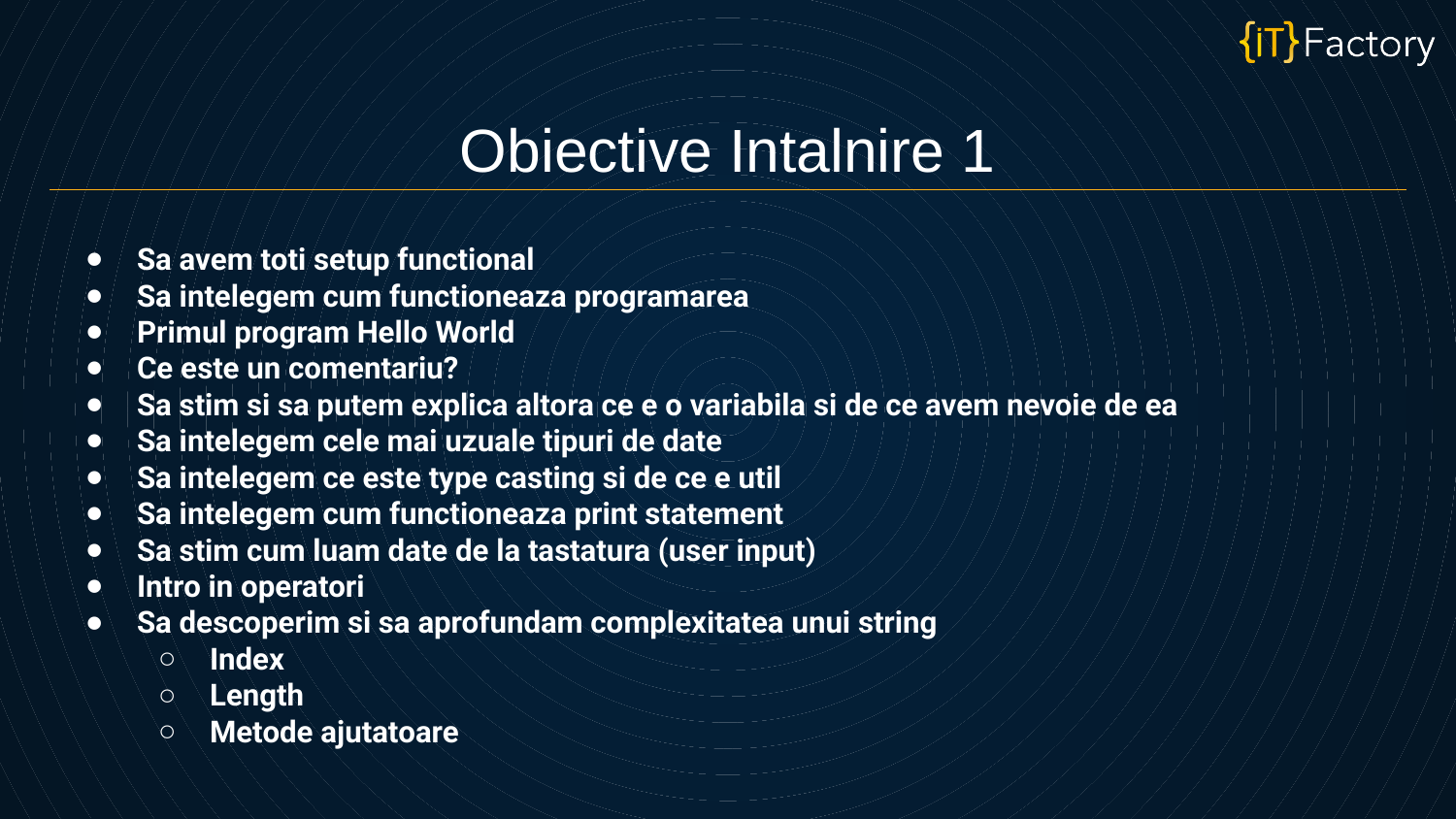

Obiective Intalnire 1
Sa avem toti setup functional
Sa intelegem cum functioneaza programarea
Primul program Hello World
Ce este un comentariu?
Sa stim si sa putem explica altora ce e o variabila si de ce avem nevoie de ea
Sa intelegem cele mai uzuale tipuri de date
Sa intelegem ce este type casting si de ce e util
Sa intelegem cum functioneaza print statement
Sa stim cum luam date de la tastatura (user input)
Intro in operatori
Sa descoperim si sa aprofundam complexitatea unui string
Index
Length
Metode ajutatoare